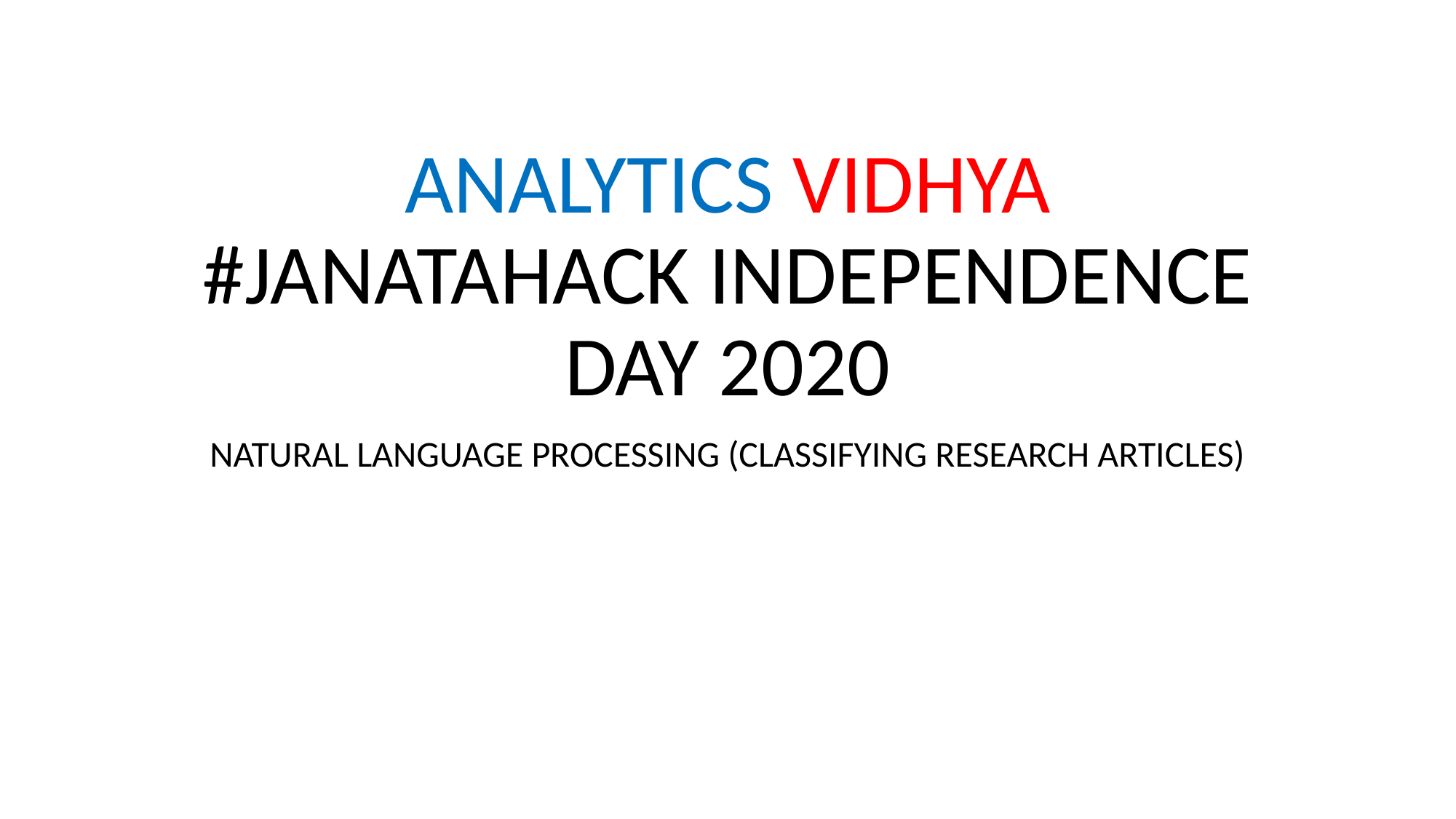

# ANALYTICS VIDHYA #JANATAHACK INDEPENDENCE DAY 2020
NATURAL LANGUAGE PROCESSING (CLASSIFYING RESEARCH ARTICLES)